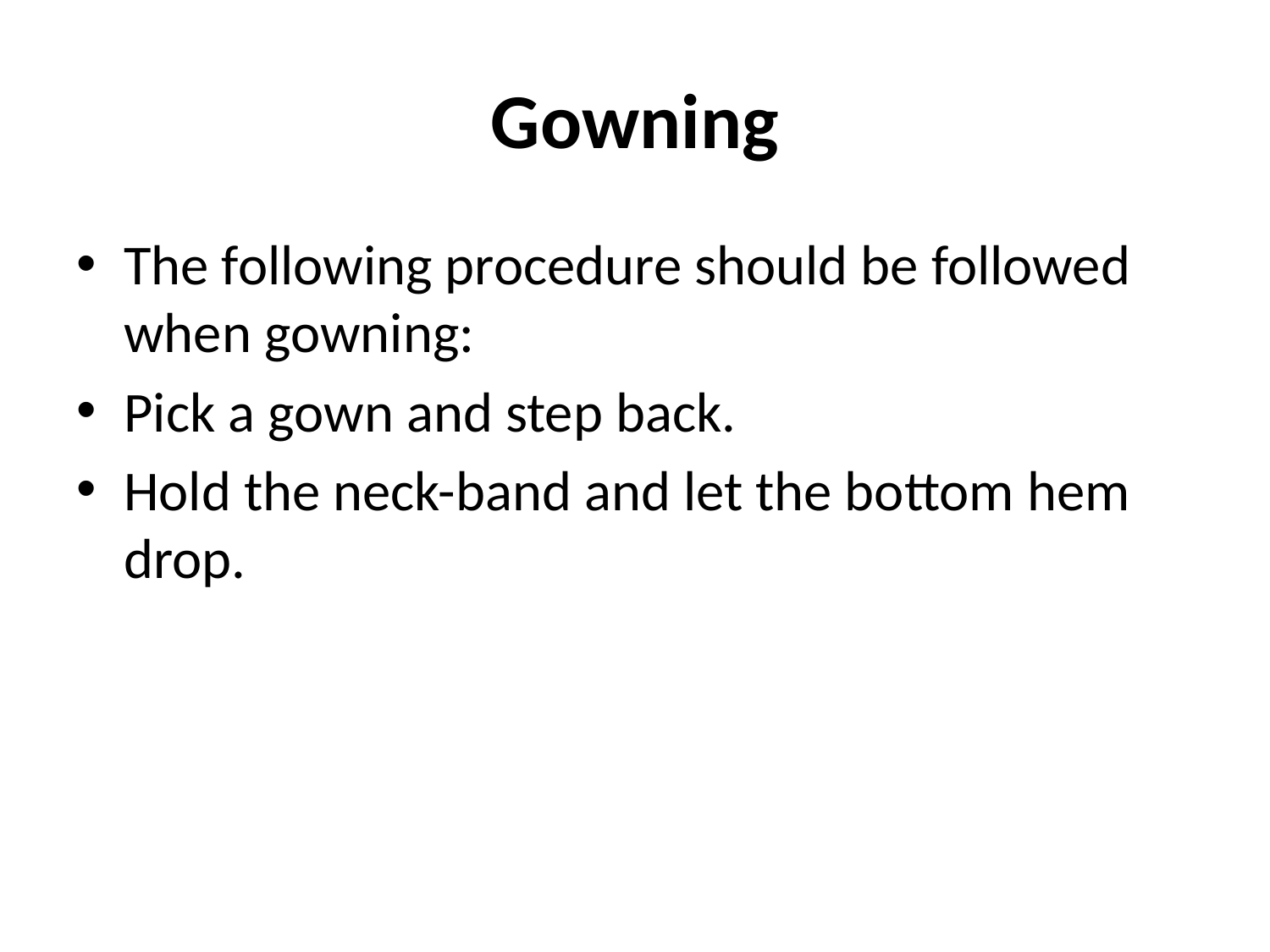

# Gowning
The following procedure should be followed when gowning:
Pick a gown and step back.
Hold the neck-band and let the bottom hem drop.